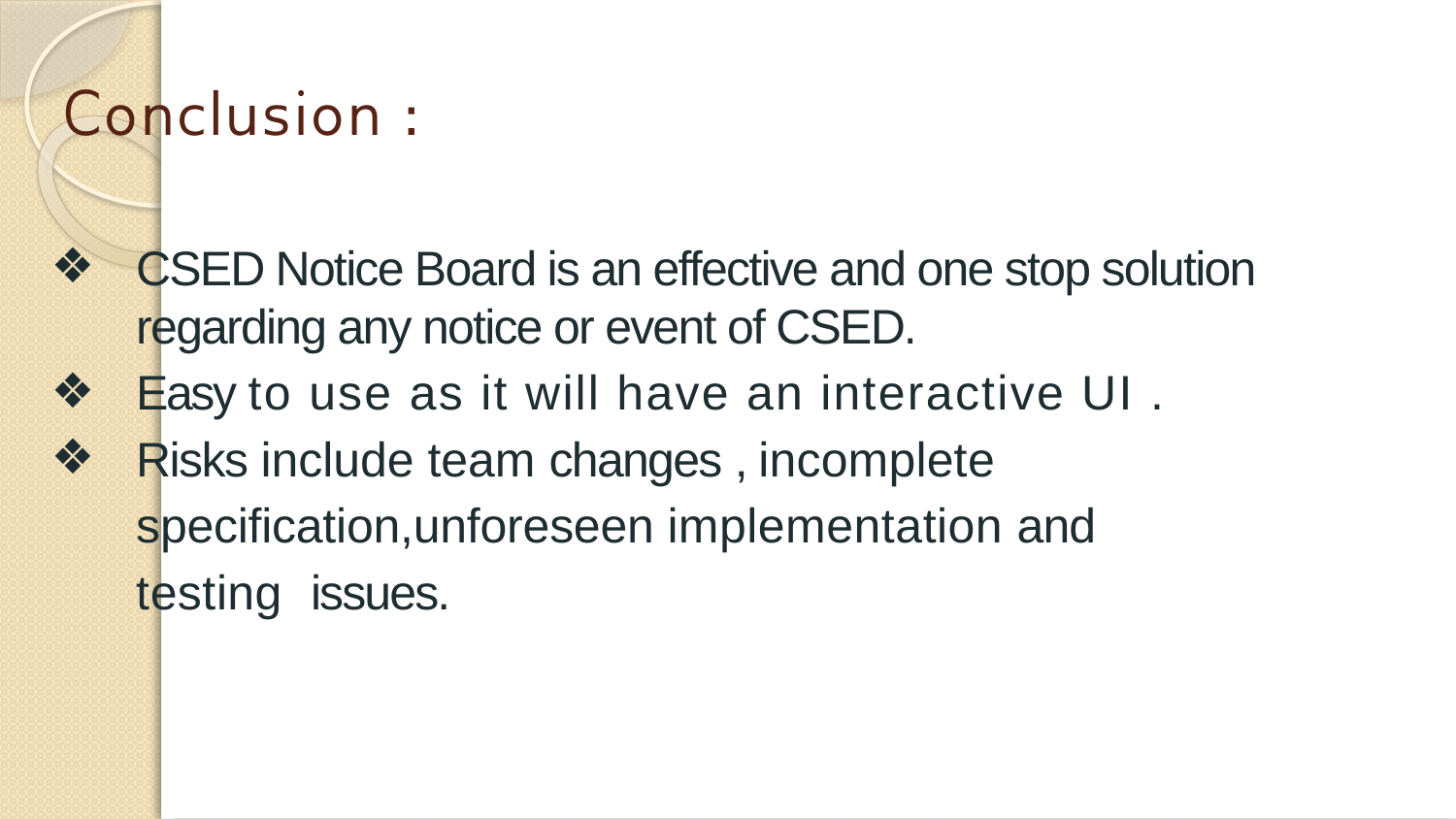

# Conclusion :
CSED Notice Board is an effective and one stop solution regarding any notice or event of CSED.
Easy to use as it will have an interactive UI .
Risks include team changes , incomplete  specification,unforeseen implementation and testing  issues.